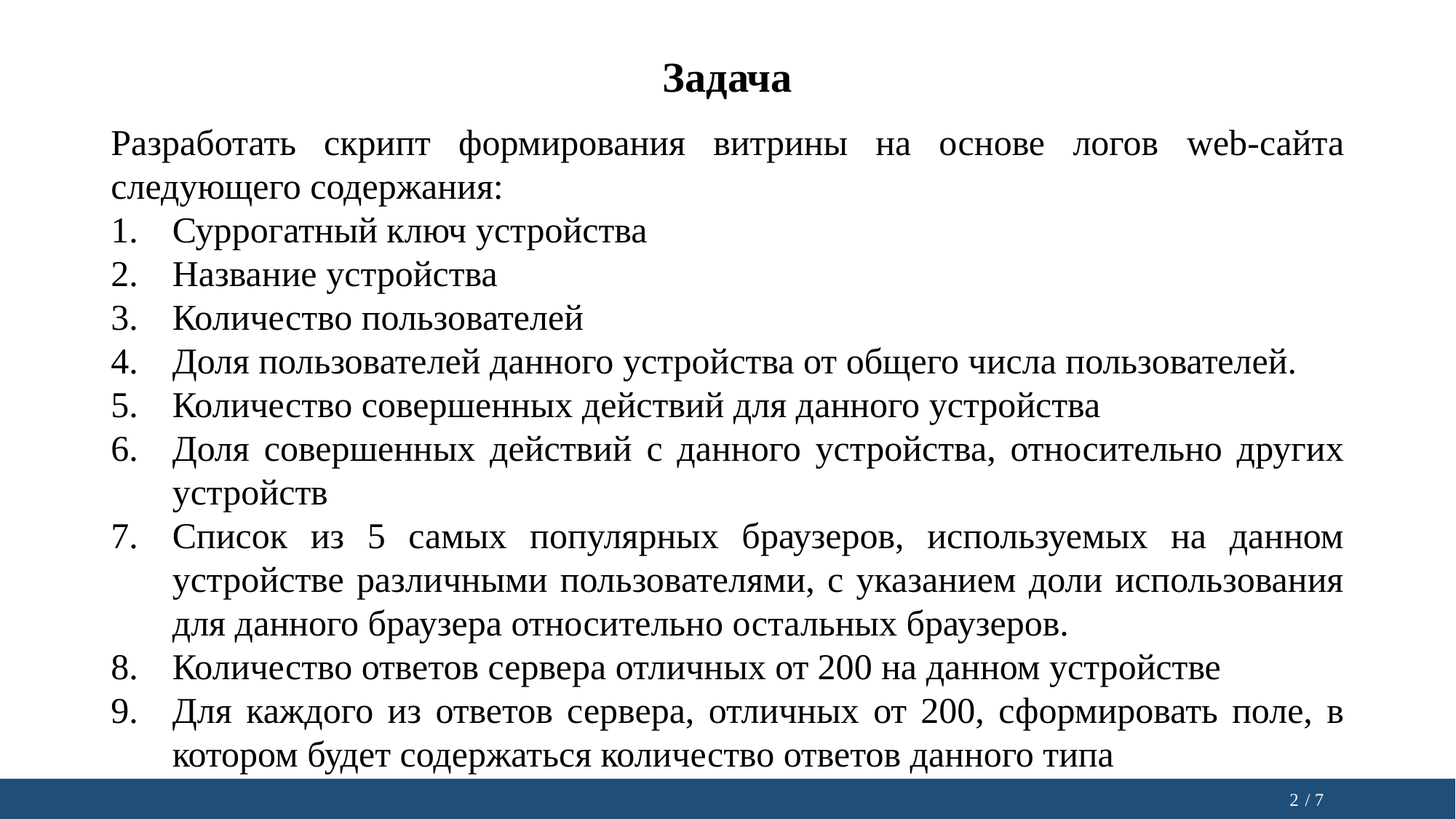

# Задача
Разработать скрипт формирования витрины на основе логов web-сайта следующего содержания:
Суррогатный ключ устройства
Название устройства
Количество пользователей
Доля пользователей данного устройства от общего числа пользователей.
Количество совершенных действий для данного устройства
Доля совершенных действий с данного устройства, относительно других устройств
Список из 5 самых популярных браузеров, используемых на данном устройстве различными пользователями, с указанием доли использования для данного браузера относительно остальных браузеров.
Количество ответов сервера отличных от 200 на данном устройстве
Для каждого из ответов сервера, отличных от 200, сформировать поле, в котором будет содержаться количество ответов данного типа
2